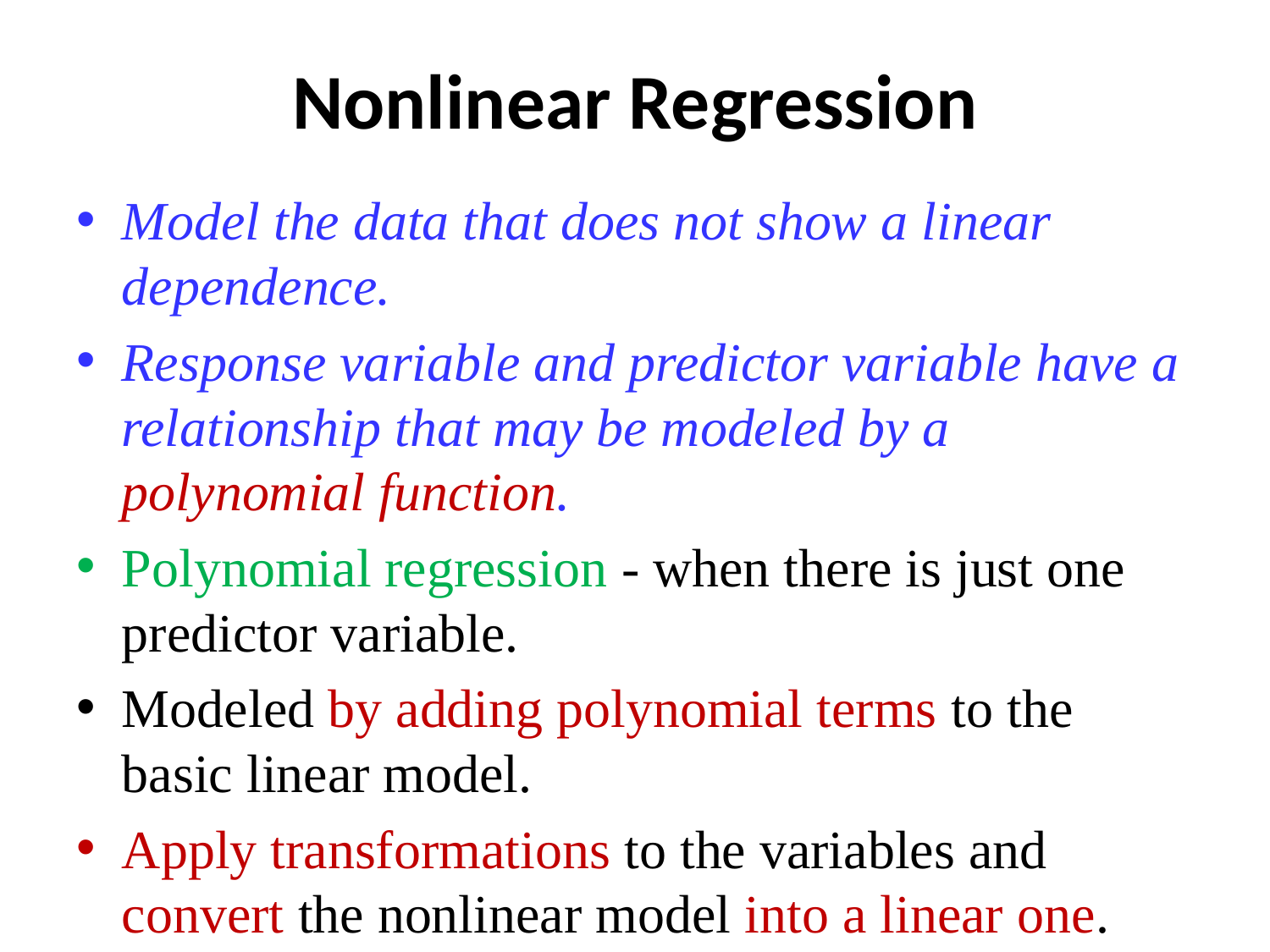

# Nonlinear Regression
Model the data that does not show a linear dependence.
Response variable and predictor variable have a relationship that may be modeled by a polynomial function.
Polynomial regression - when there is just one predictor variable.
Modeled by adding polynomial terms to the basic linear model.
Apply transformations to the variables and convert the nonlinear model into a linear one.